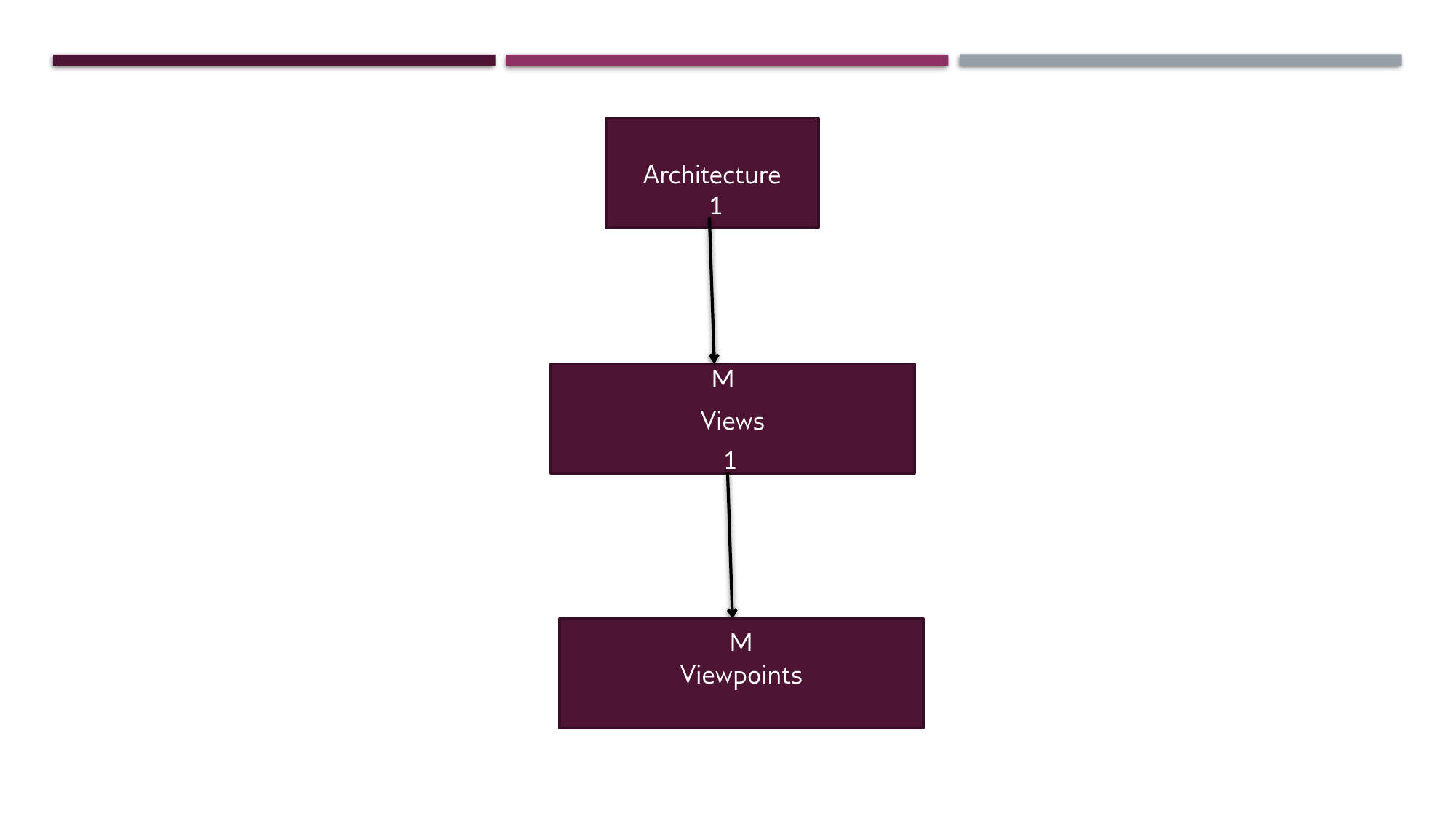

Architecture
1
M
Views
1
Viewpoints
M